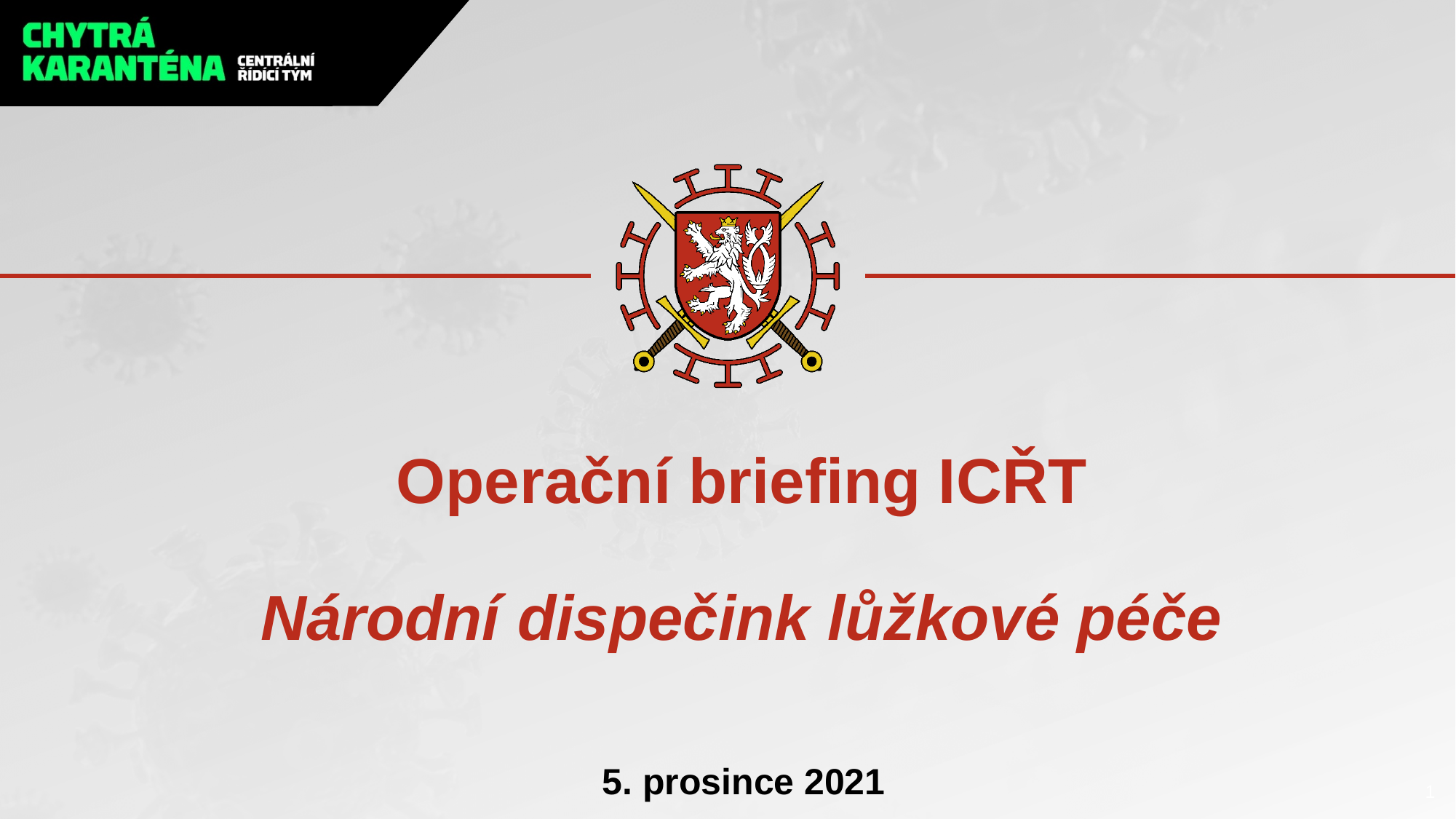

# Operační briefing ICŘT Národní dispečink lůžkové péče
5. prosince 2021
1